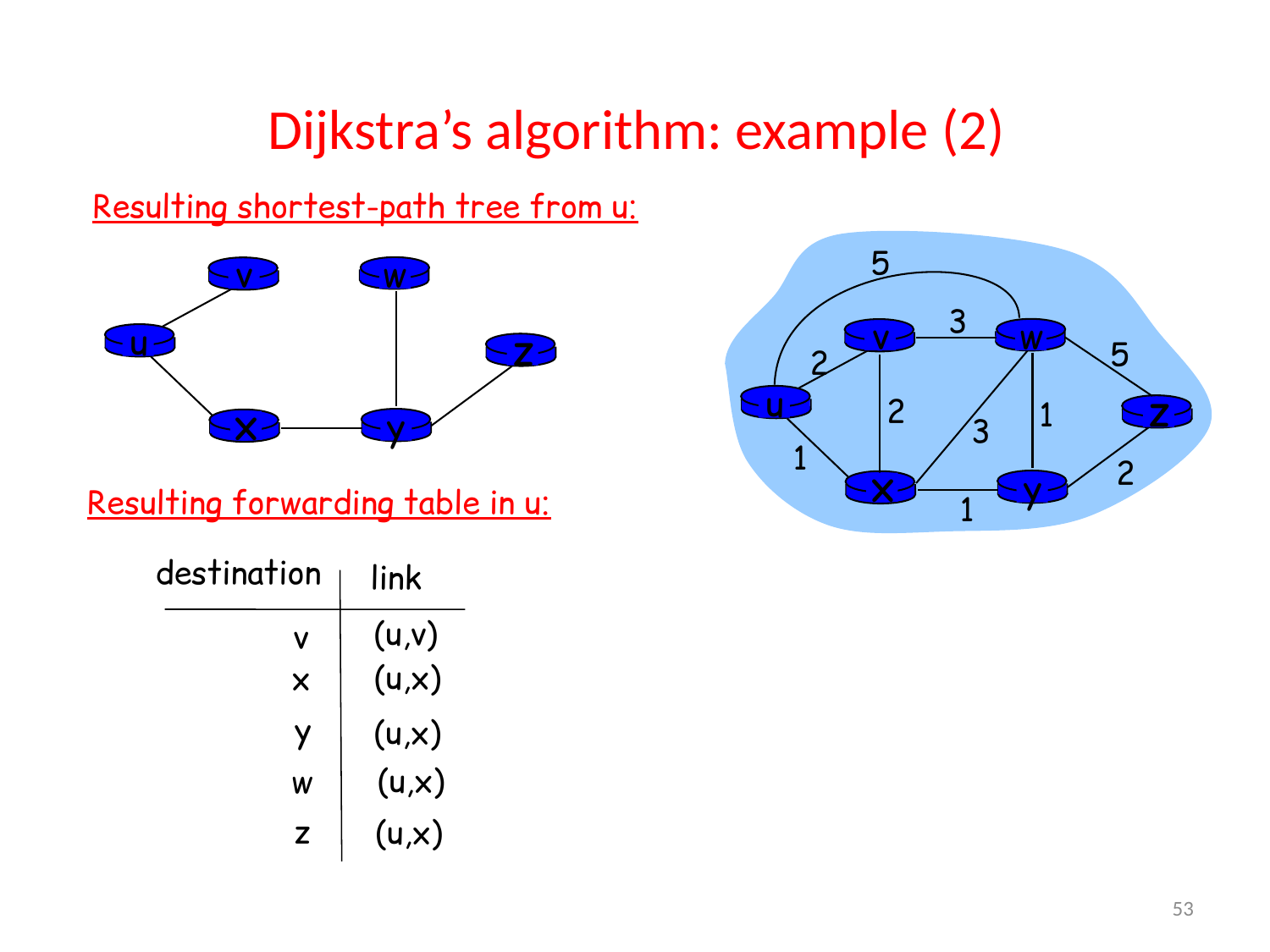

# Dijkstra’s algorithm: example (2)
Resulting shortest-path tree from u:

5

3
v

w

5

2

u

z

2

1

3

1
2
x

y

1

v

w

u

z

x

y

Resulting forwarding table in u:
destination
link

(u,v)

v
(u,x)
x
y
(u,x)
(u,x)
w
z
(u,x)
53